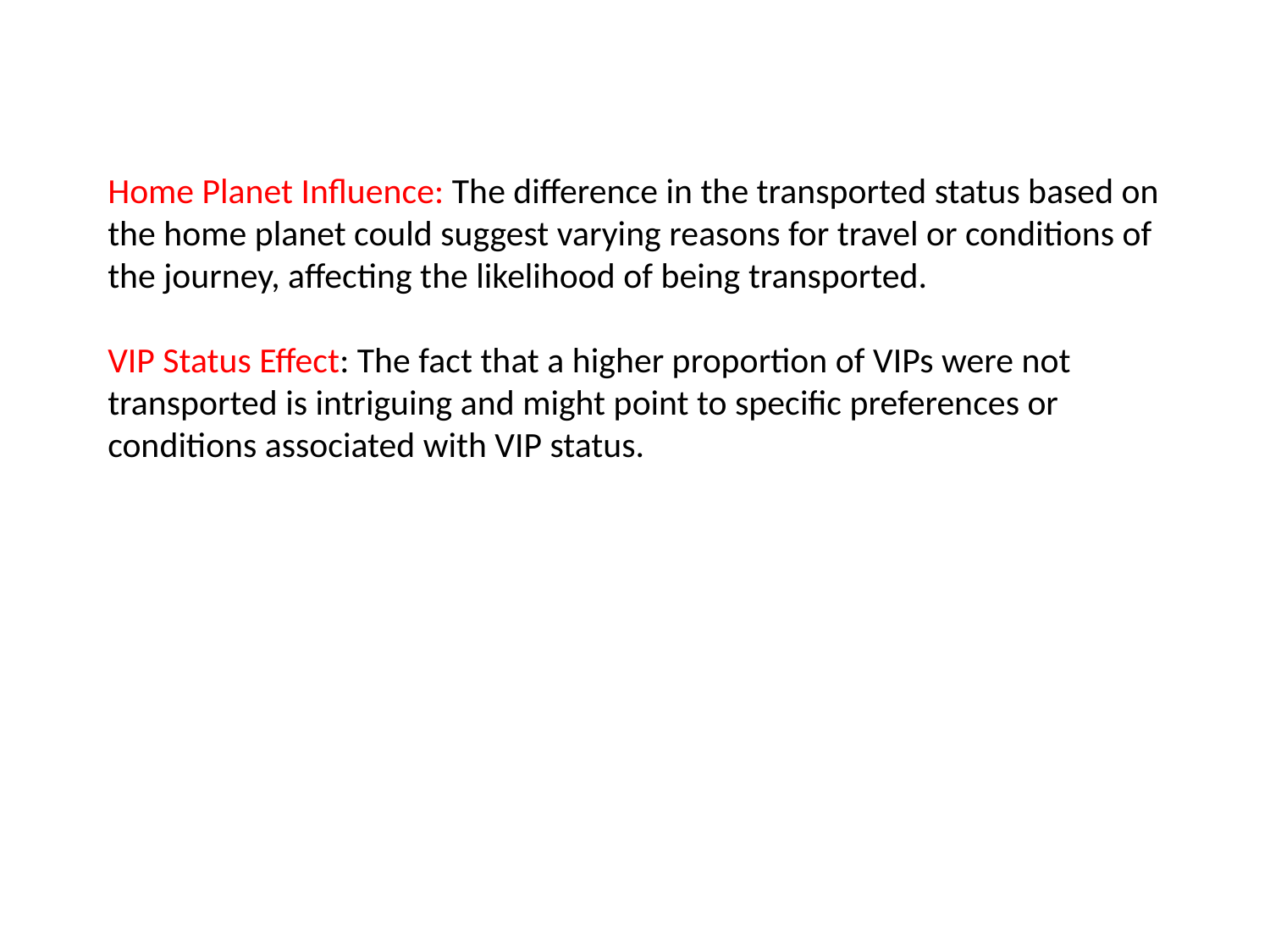

Home Planet Influence: The difference in the transported status based on the home planet could suggest varying reasons for travel or conditions of the journey, affecting the likelihood of being transported.

VIP Status Effect: The fact that a higher proportion of VIPs were not transported is intriguing and might point to specific preferences or conditions associated with VIP status.